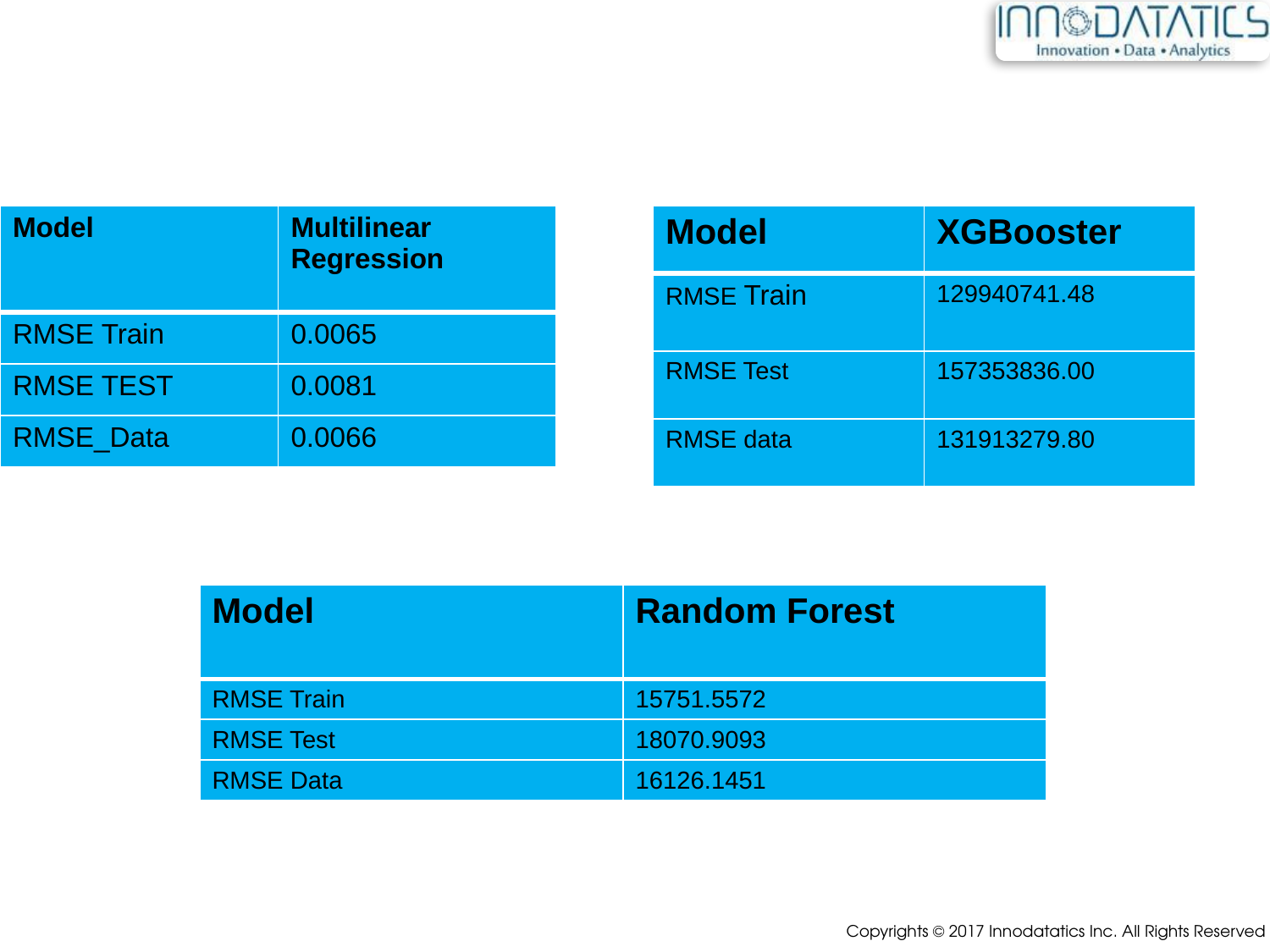

#
| Model | Multilinear Regression |
| --- | --- |
| RMSE Train | 0.0065 |
| RMSE TEST | 0.0081 |
| RMSE\_Data | 0.0066 |
| Model | XGBooster |
| --- | --- |
| RMSE Train | 129940741.48 |
| RMSE Test | 157353836.00 |
| RMSE data | 131913279.80 |
| Model | Random Forest |
| --- | --- |
| RMSE Train | 15751.5572 |
| RMSE Test | 18070.9093 |
| RMSE Data | 16126.1451 |